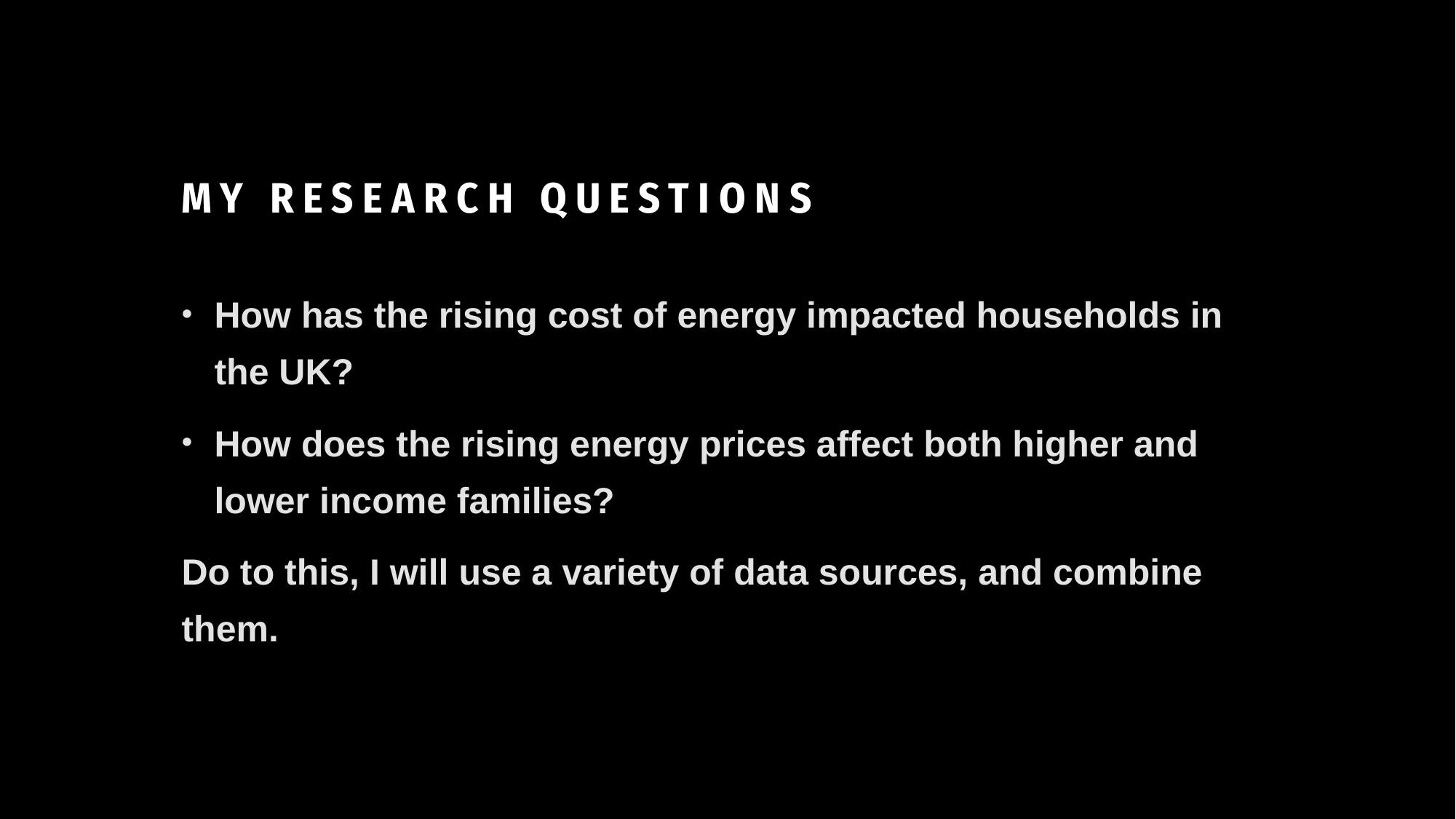

# MY RESEARCH QUESTIONs
How has the rising cost of energy impacted households in the UK?
How does the rising energy prices affect both higher and lower income families?
Do to this, I will use a variety of data sources, and combine them.